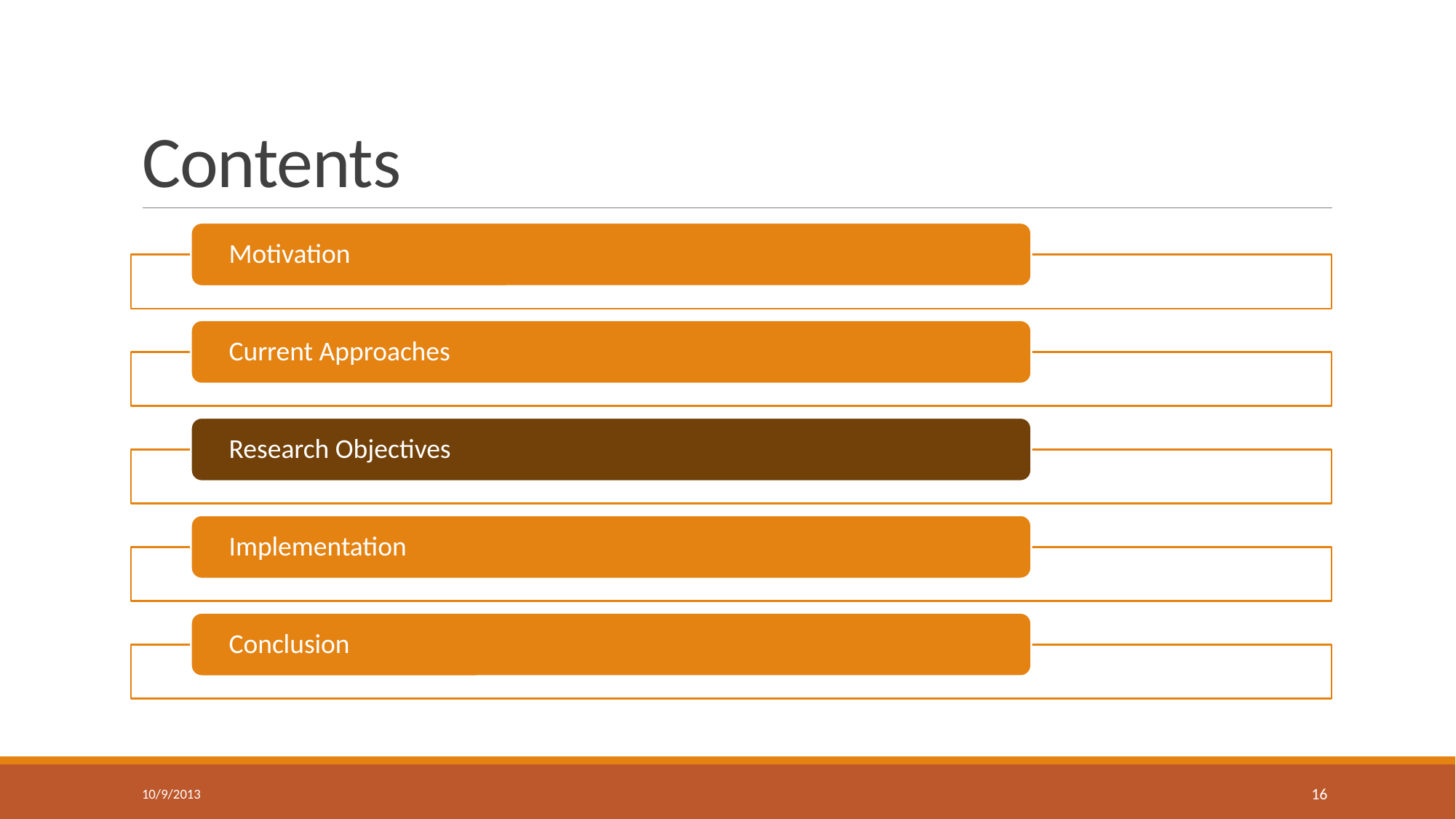

# Contents
Motivation
Current Approaches
Research Objectives
Implementation
Conclusion
10/9/2013
16